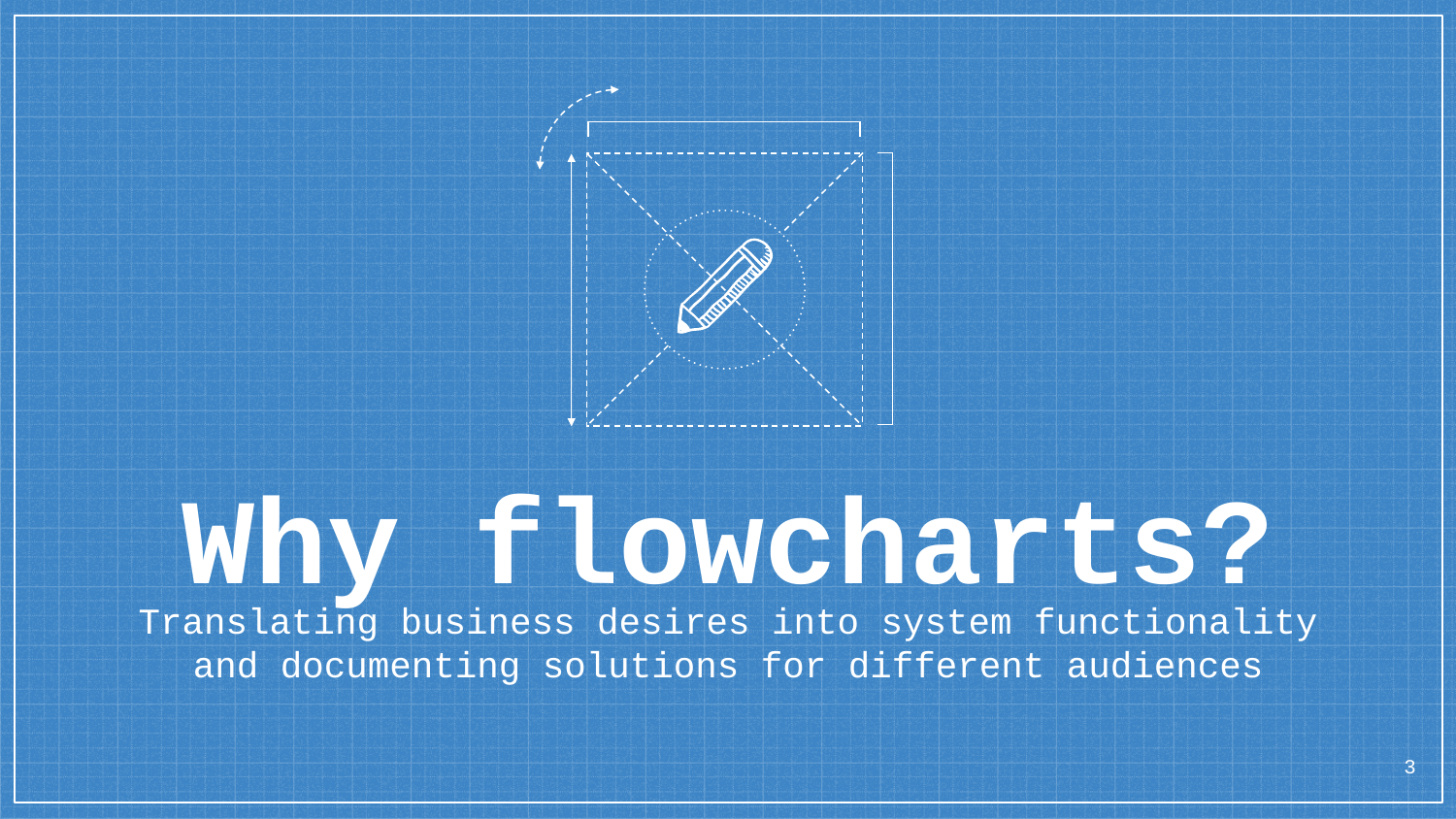

Why flowcharts?
Translating business desires into system functionality and documenting solutions for different audiences
3